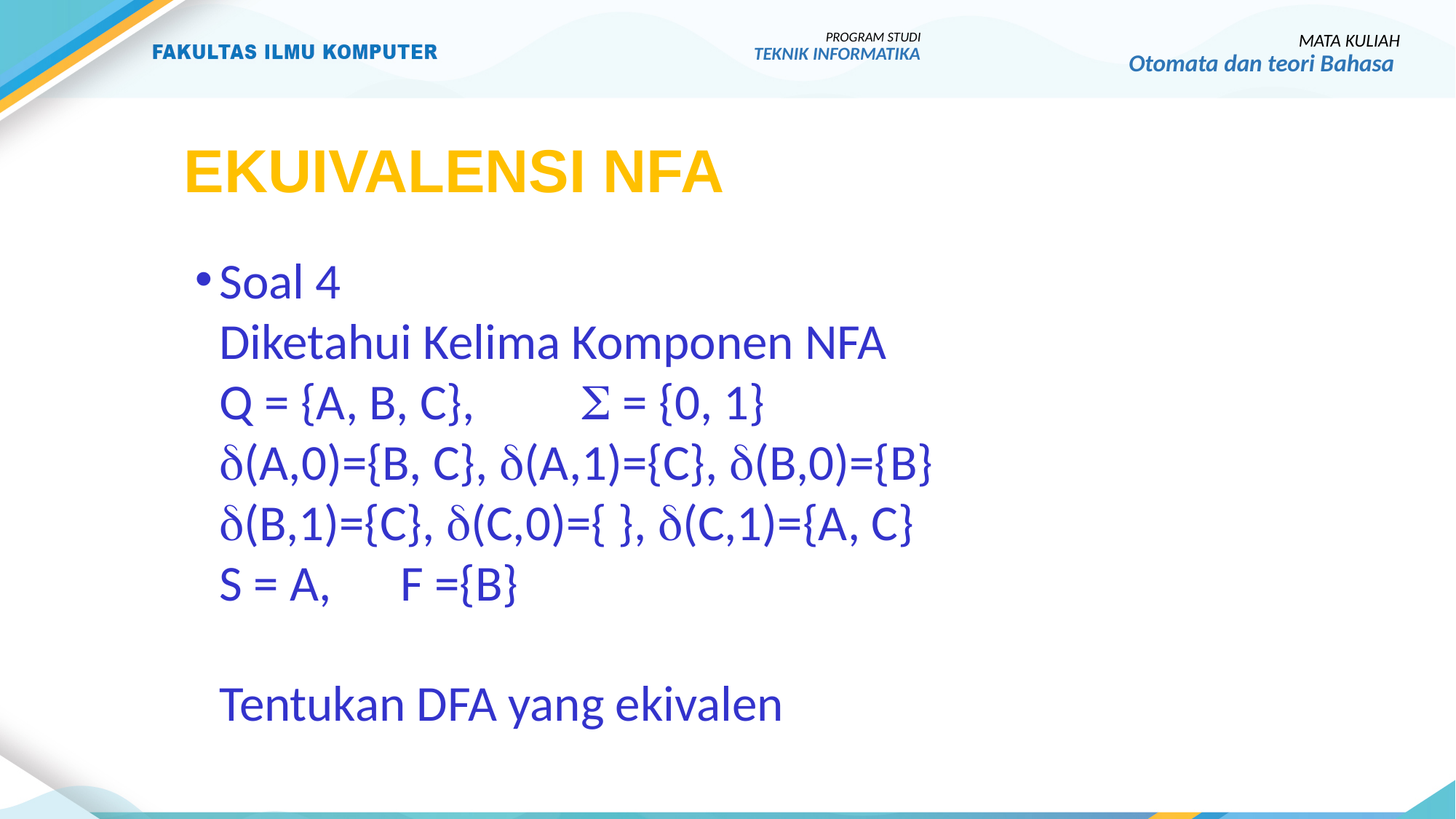

PROGRAM STUDI
TEKNIK INFORMATIKA
MATA KULIAH
Otomata dan teori Bahasa
# EKUIVALENSI NFA
Soal 4
	Diketahui Kelima Komponen NFA
	Q = {A, B, C},  	Σ = {0, 1}
	δ(A,0)={B, C}, δ(A,1)={C}, δ(B,0)={B}
	δ(B,1)={C}, δ(C,0)={ }, δ(C,1)={A, C}
	S = A,  	F ={B}

	Tentukan DFA yang ekivalen